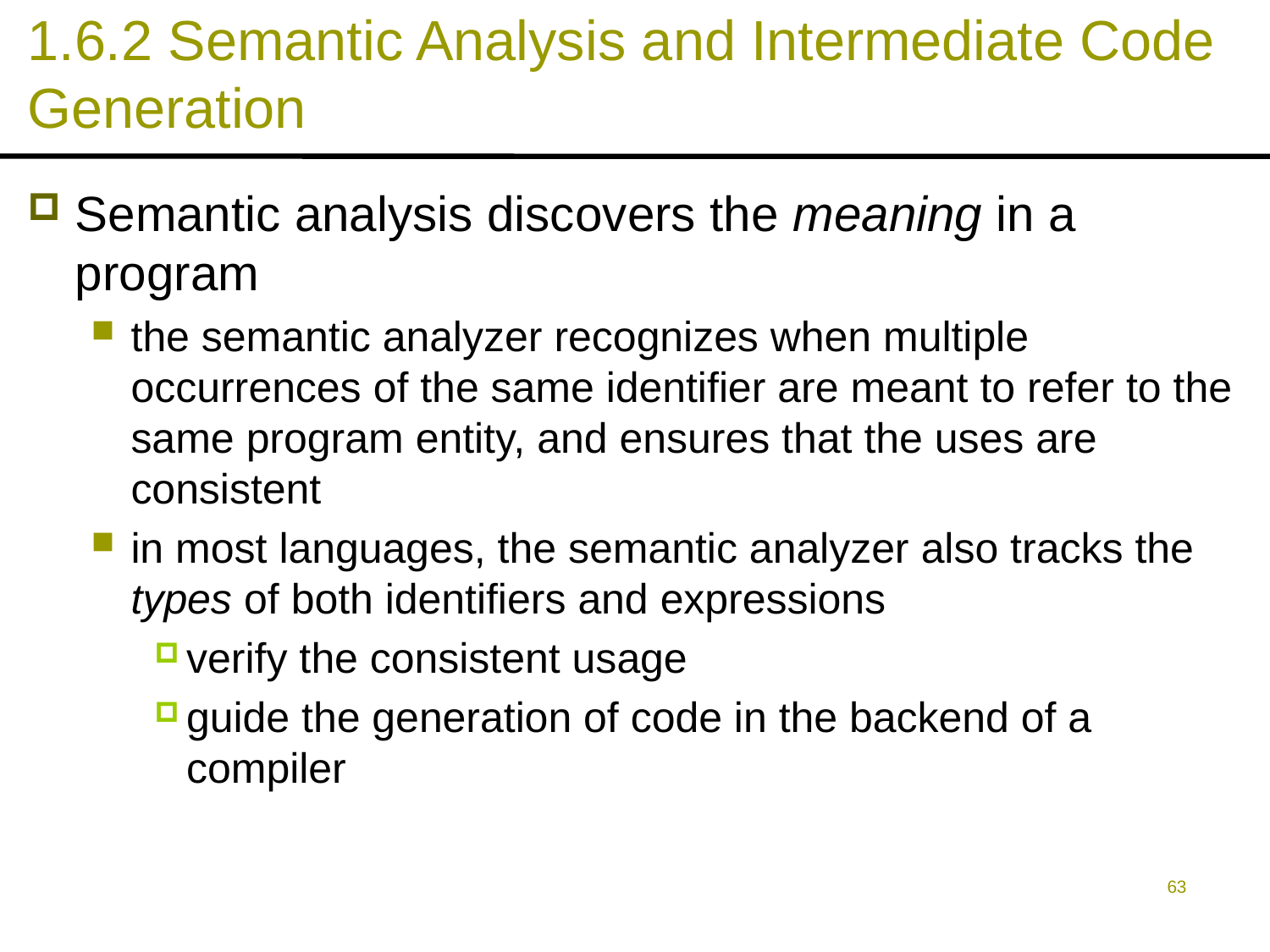

# 1.6.2 Semantic Analysis and Intermediate Code Generation
Semantic analysis discovers the meaning in a program
the semantic analyzer recognizes when multiple occurrences of the same identifier are meant to refer to the same program entity, and ensures that the uses are consistent
in most languages, the semantic analyzer also tracks the types of both identifiers and expressions
verify the consistent usage
guide the generation of code in the backend of a compiler
63